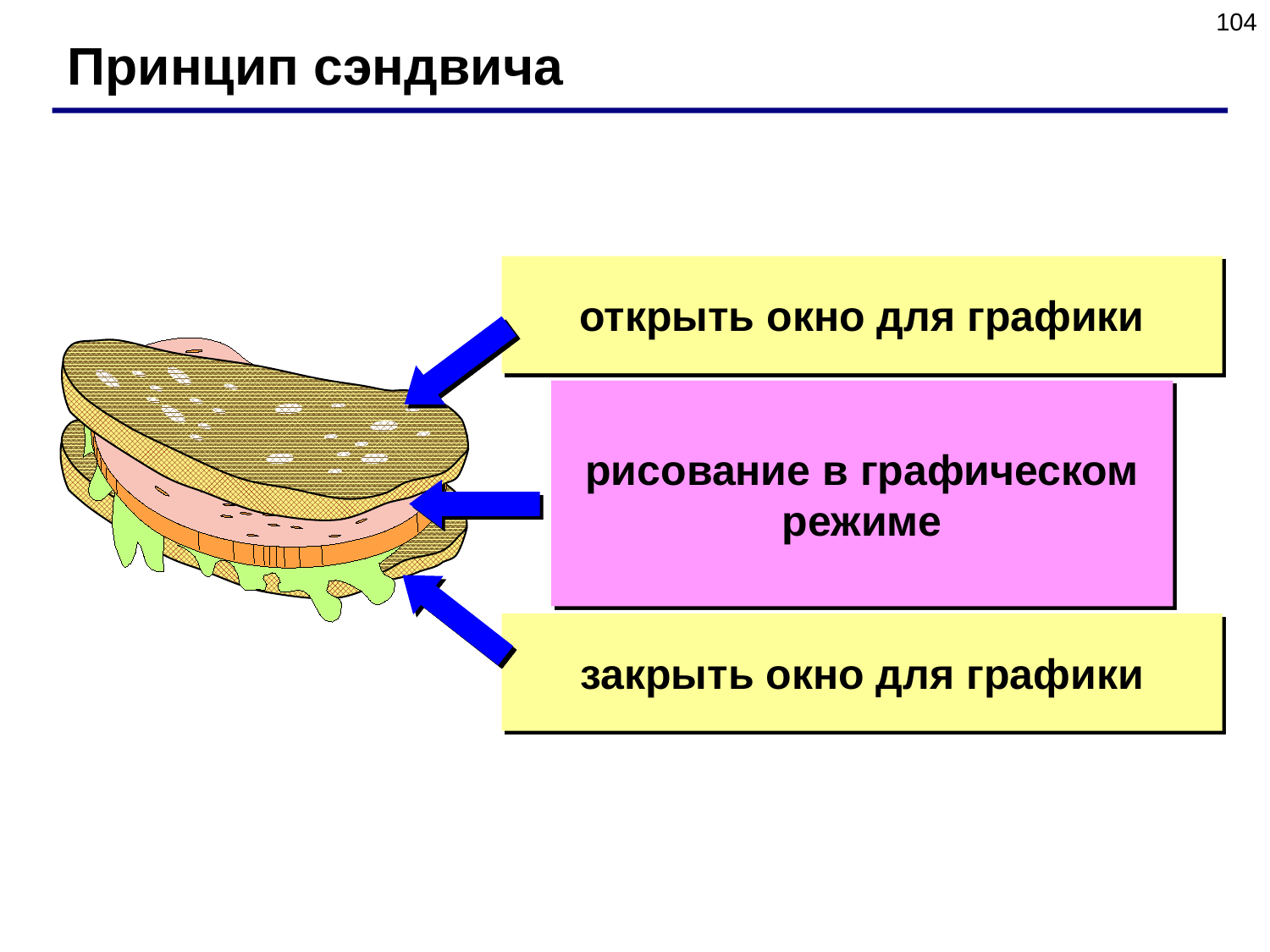

104
Принцип сэндвича

открыть окно для графики

рисование в графическом режиме

закрыть окно для графики